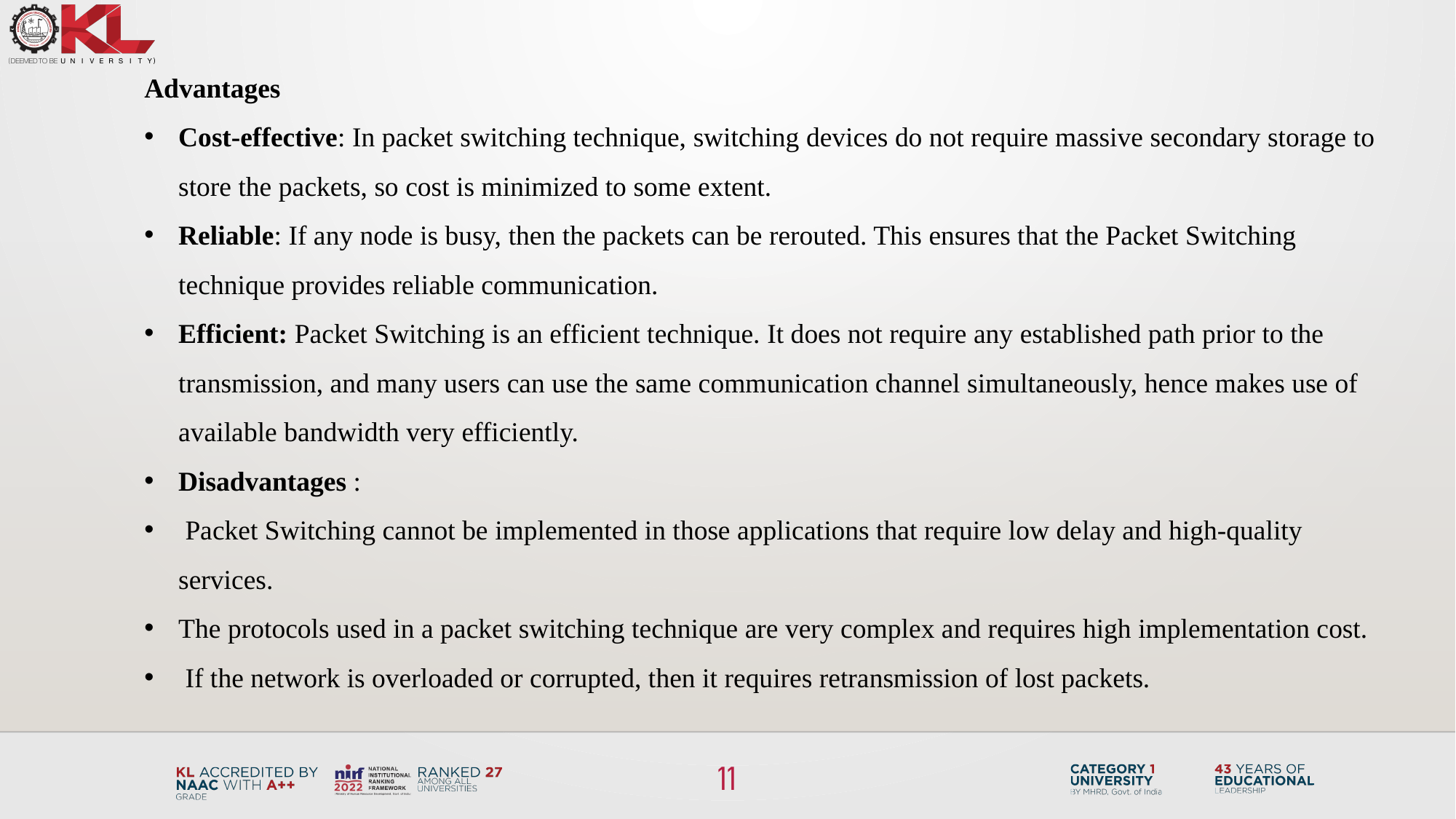

Advantages
Cost-effective: In packet switching technique, switching devices do not require massive secondary storage to store the packets, so cost is minimized to some extent.
Reliable: If any node is busy, then the packets can be rerouted. This ensures that the Packet Switching technique provides reliable communication.
Efficient: Packet Switching is an efficient technique. It does not require any established path prior to the transmission, and many users can use the same communication channel simultaneously, hence makes use of available bandwidth very efficiently.
Disadvantages :
 Packet Switching cannot be implemented in those applications that require low delay and high-quality services.
The protocols used in a packet switching technique are very complex and requires high implementation cost.
 If the network is overloaded or corrupted, then it requires retransmission of lost packets.

11